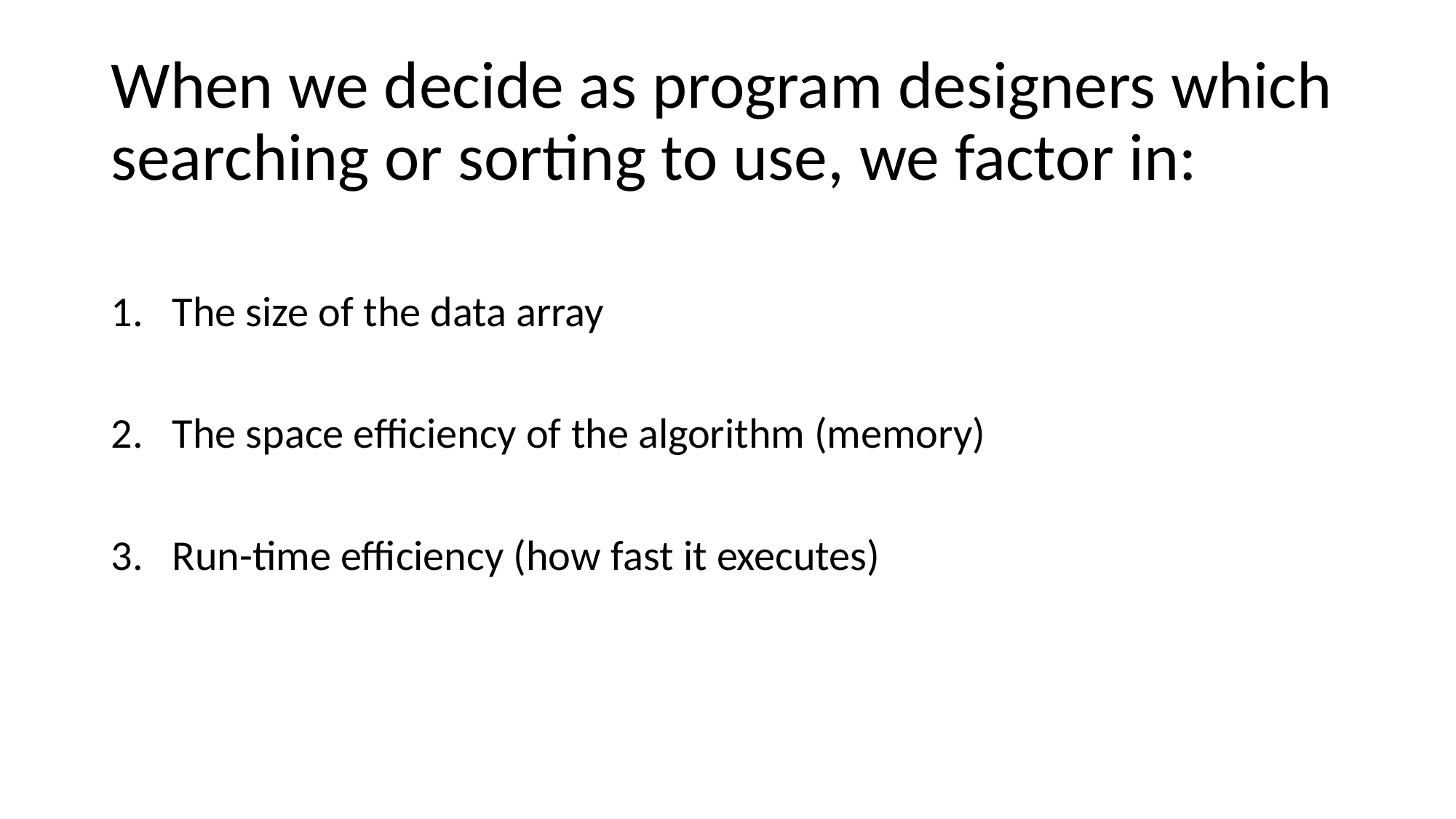

# When we decide as program designers which searching or sorting to use, we factor in:

The size of the data array

The space efficiency of the algorithm (memory)

Run-time efficiency (how fast it executes)